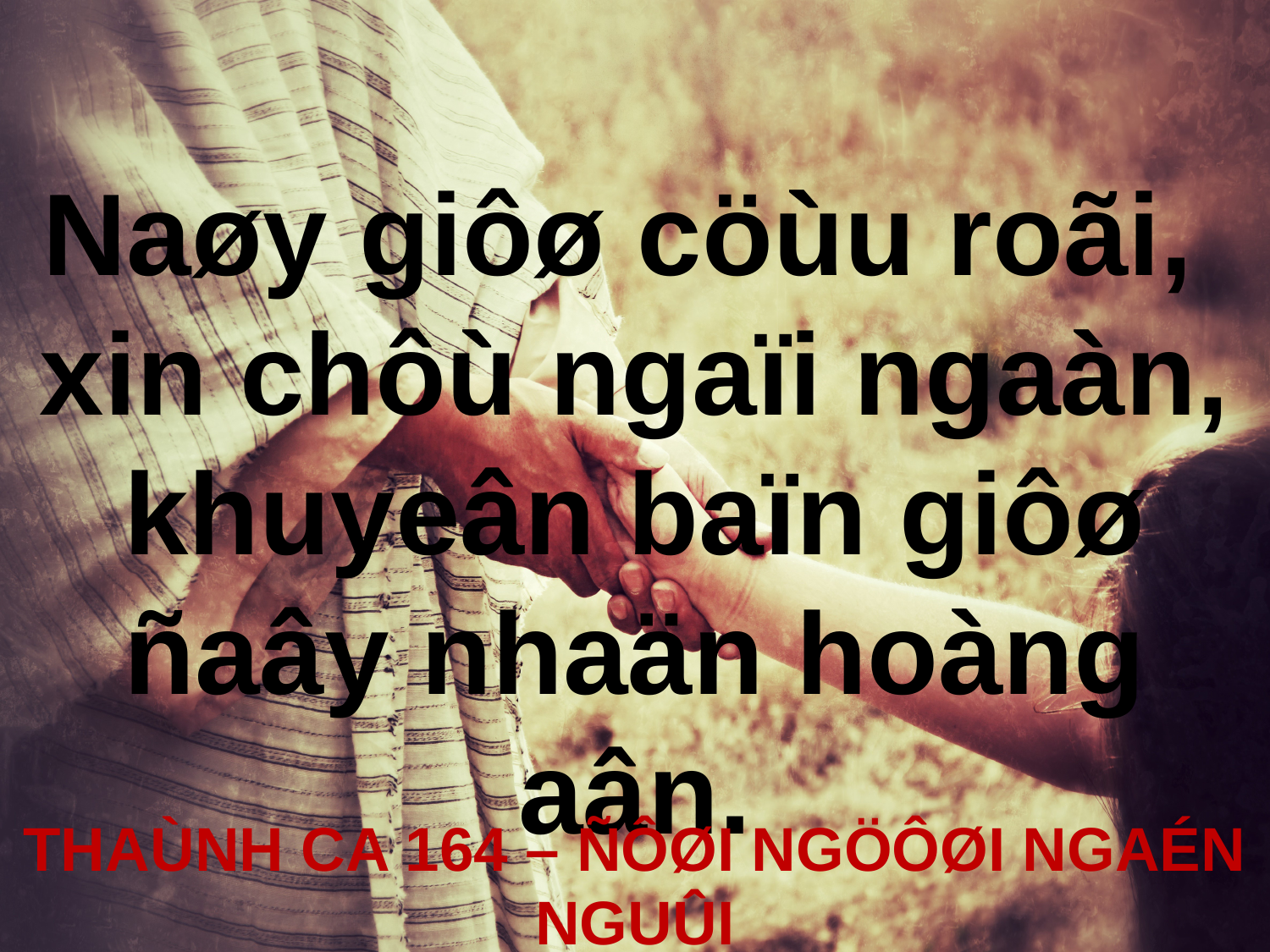

Naøy giôø cöùu roãi,
xin chôù ngaïi ngaàn, khuyeân baïn giôø ñaây nhaän hoàng aân.
THAÙNH CA 164 – ÑÔØI NGÖÔØI NGAÉN NGUÛI